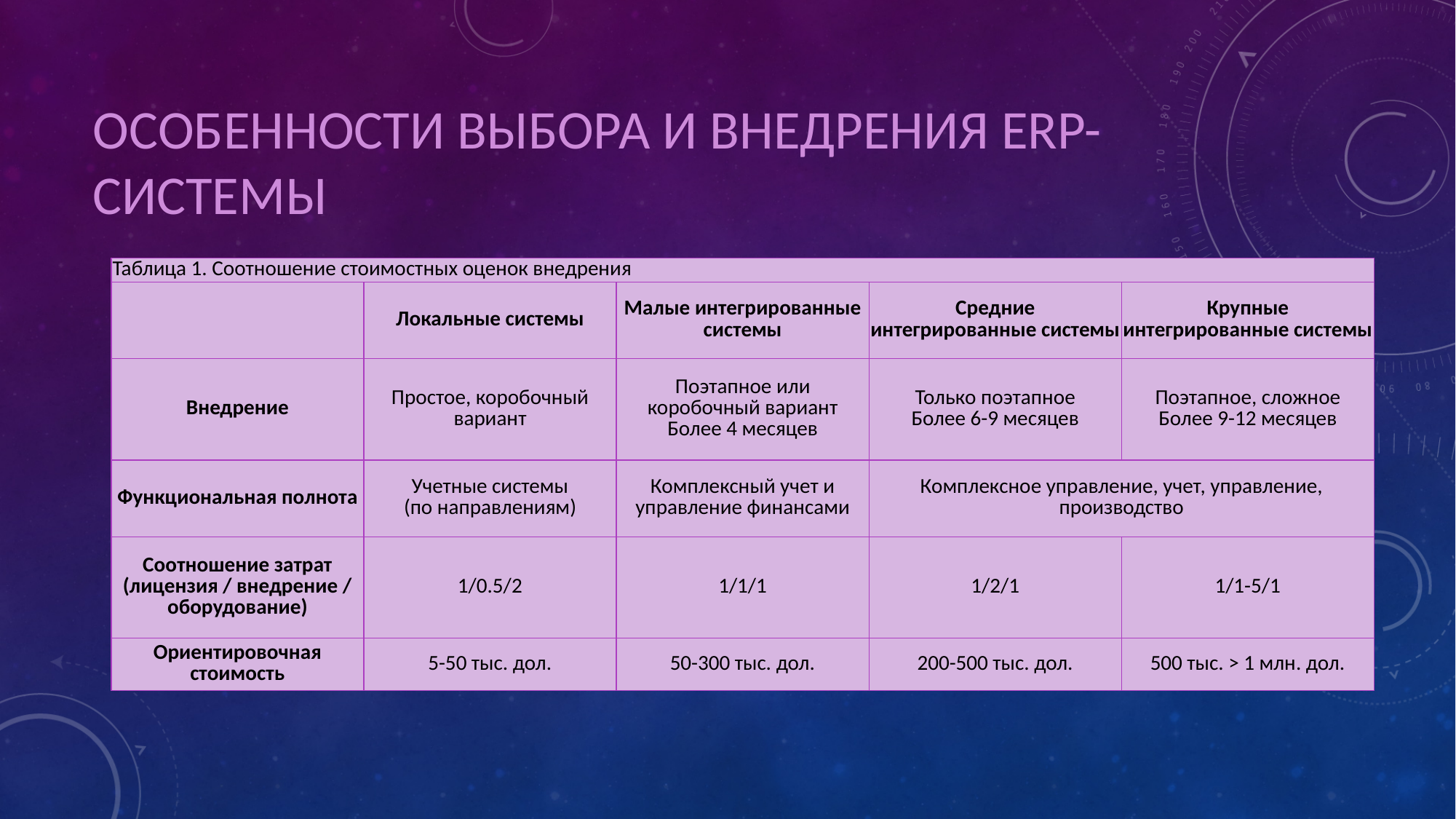

# Особенности выбора и внедрения ERP-системы
| Таблица 1. Соотношение стоимостных оценок внедрения |  |  |  |  |
| --- | --- | --- | --- | --- |
|  | Локальные системы | Малые интегрированные системы | Средние интегрированные системы | Крупные интегрированные системы |
| Внедрение | Простое, коробочный вариант | Поэтапное или коробочный вариант Более 4 месяцев | Только поэтапное Более 6-9 месяцев | Поэтапное, сложное Более 9-12 месяцев |
| Функциональная полнота | Учетные системы (по направлениям) | Комплексный учет и управление финансами | Комплексное управление, учет, управление, производство |  |
| Соотношение затрат (лицензия / внедрение / оборудование) | 1/0.5/2 | 1/1/1 | 1/2/1 | 1/1-5/1 |
| Ориентировочная стоимость | 5-50 тыс. дол. | 50-300 тыс. дол. | 200-500 тыс. дол. | 500 тыс. > 1 млн. дол. |